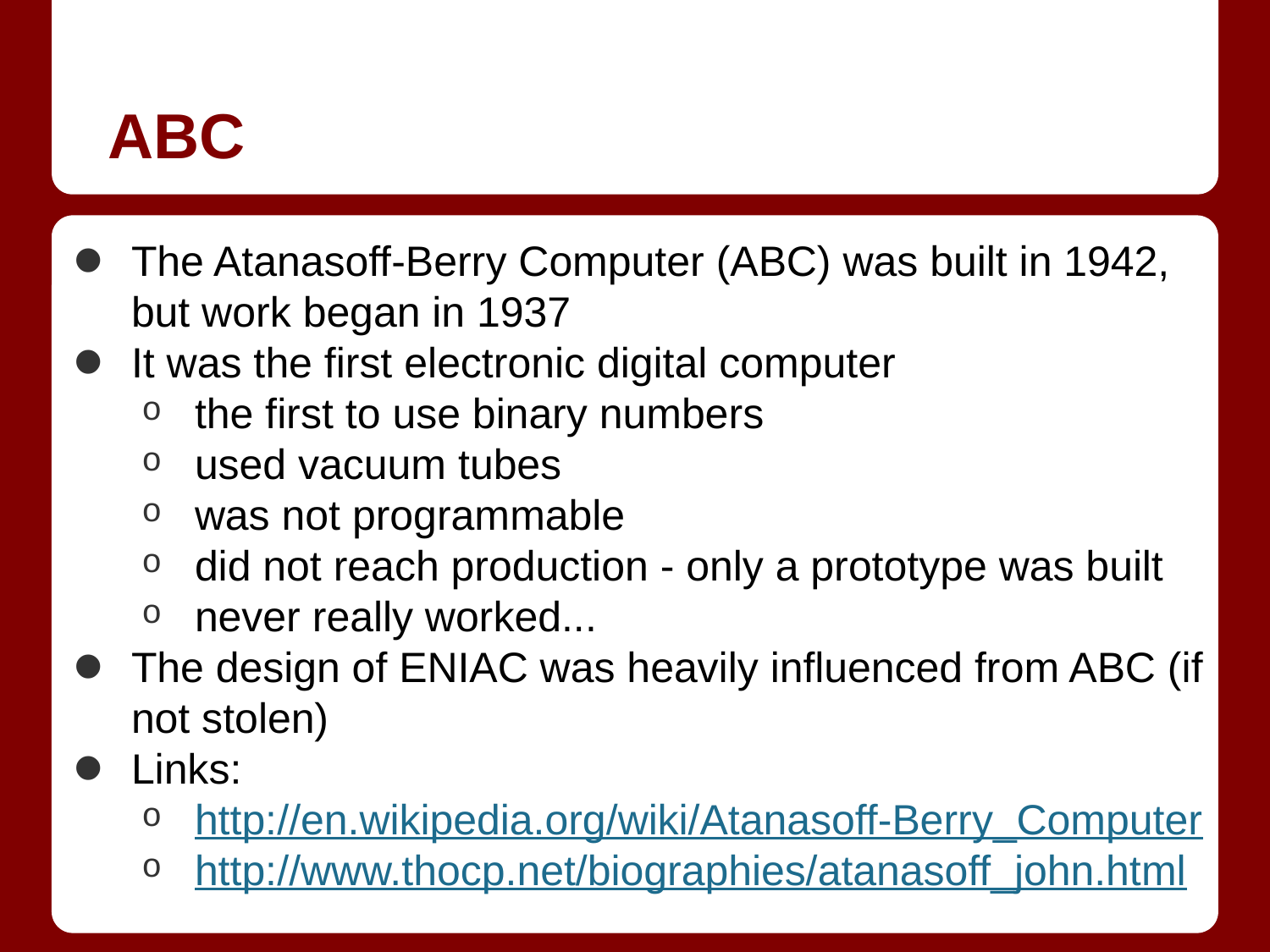

# ABC
The Atanasoff-Berry Computer (ABC) was built in 1942, but work began in 1937
It was the first electronic digital computer
the first to use binary numbers
used vacuum tubes
was not programmable
did not reach production - only a prototype was built
never really worked...
The design of ENIAC was heavily influenced from ABC (if not stolen)
Links:
http://en.wikipedia.org/wiki/Atanasoff-Berry_Computer
http://www.thocp.net/biographies/atanasoff_john.html